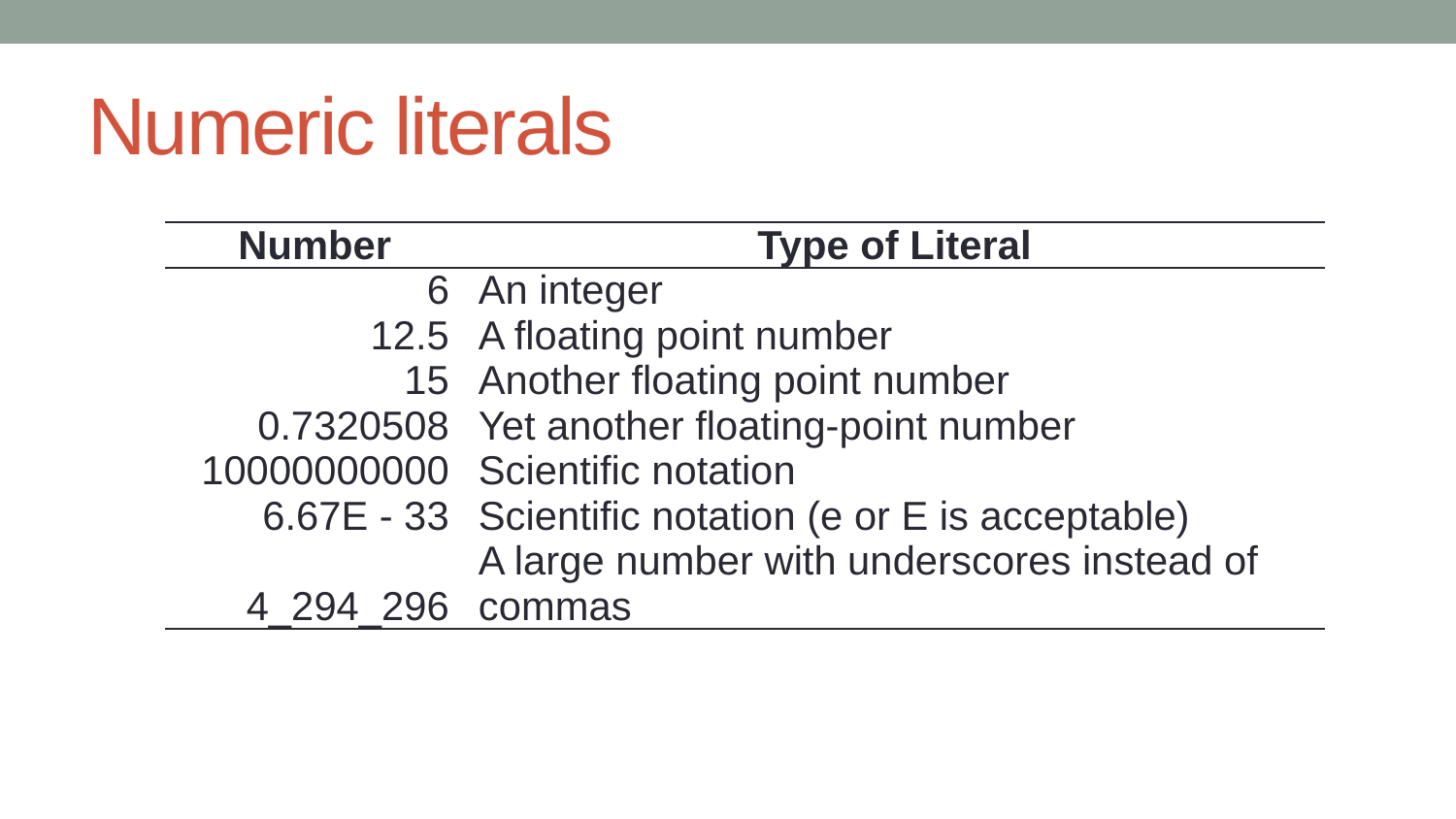

# Numeric literals
| Number | Type of Literal |
| --- | --- |
| 6 | An integer |
| 12.5 | A floating point number |
| 15 | Another floating point number |
| 0.7320508 | Yet another floating-point number |
| 10000000000 | Scientific notation |
| 6.67E - 33 | Scientific notation (e or E is acceptable) |
| 4\_294\_296 | A large number with underscores instead of commas |